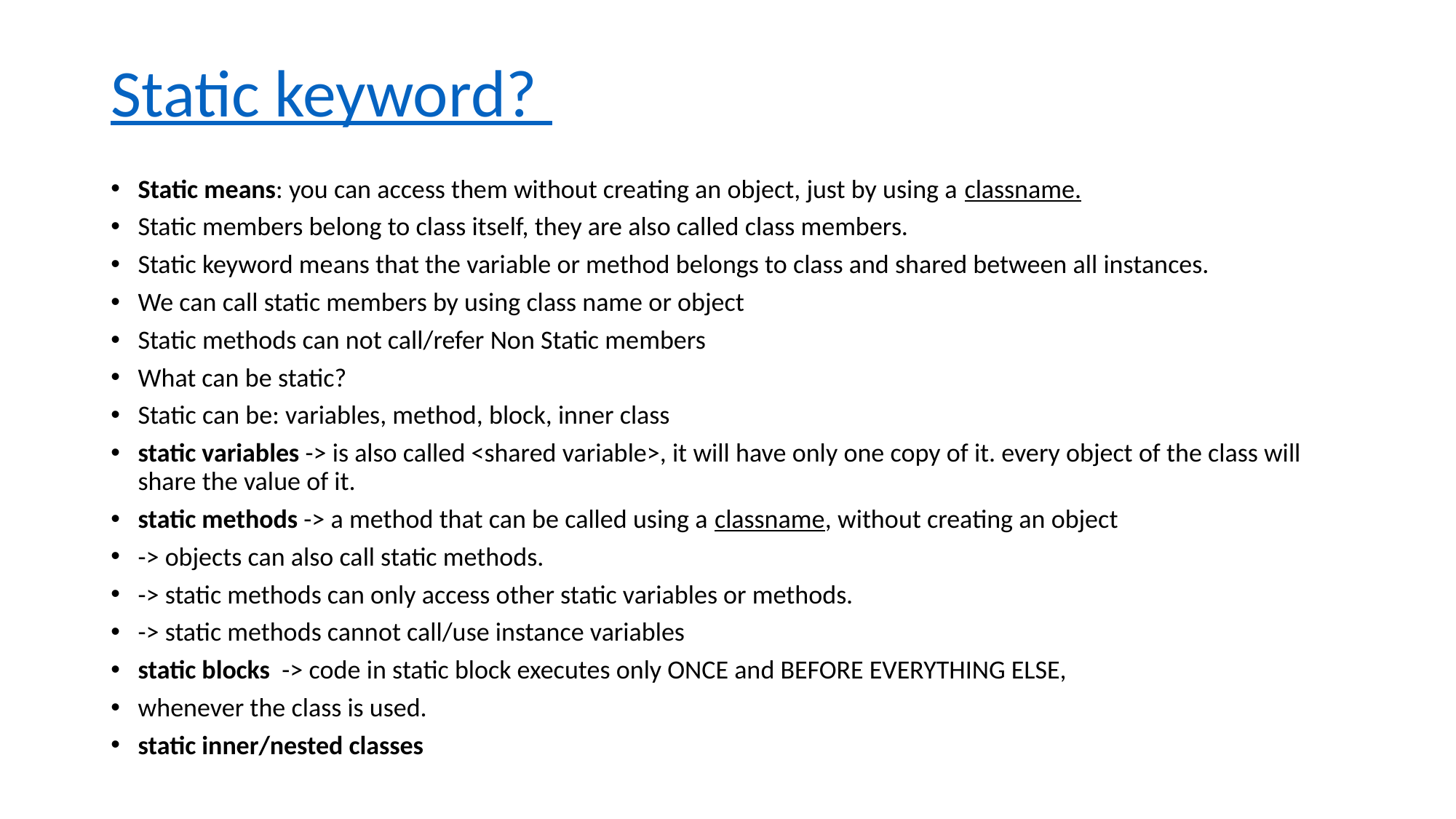

# Static keyword?
Static means: you can access them without creating an object, just by using a classname.
Static members belong to class itself, they are also called class members.
Static keyword means that the variable or method belongs to class and shared between all instances.
We can call static members by using class name or object
Static methods can not call/refer Non Static members
What can be static?
Static can be: variables, method, block, inner class
static variables -> is also called <shared variable>, it will have only one copy of it. every object of the class will share the value of it.
static methods -> a method that can be called using a classname, without creating an object
-> objects can also call static methods.
-> static methods can only access other static variables or methods.
-> static methods cannot call/use instance variables
static blocks  -> code in static block executes only ONCE and BEFORE EVERYTHING ELSE,
whenever the class is used.
static inner/nested classes